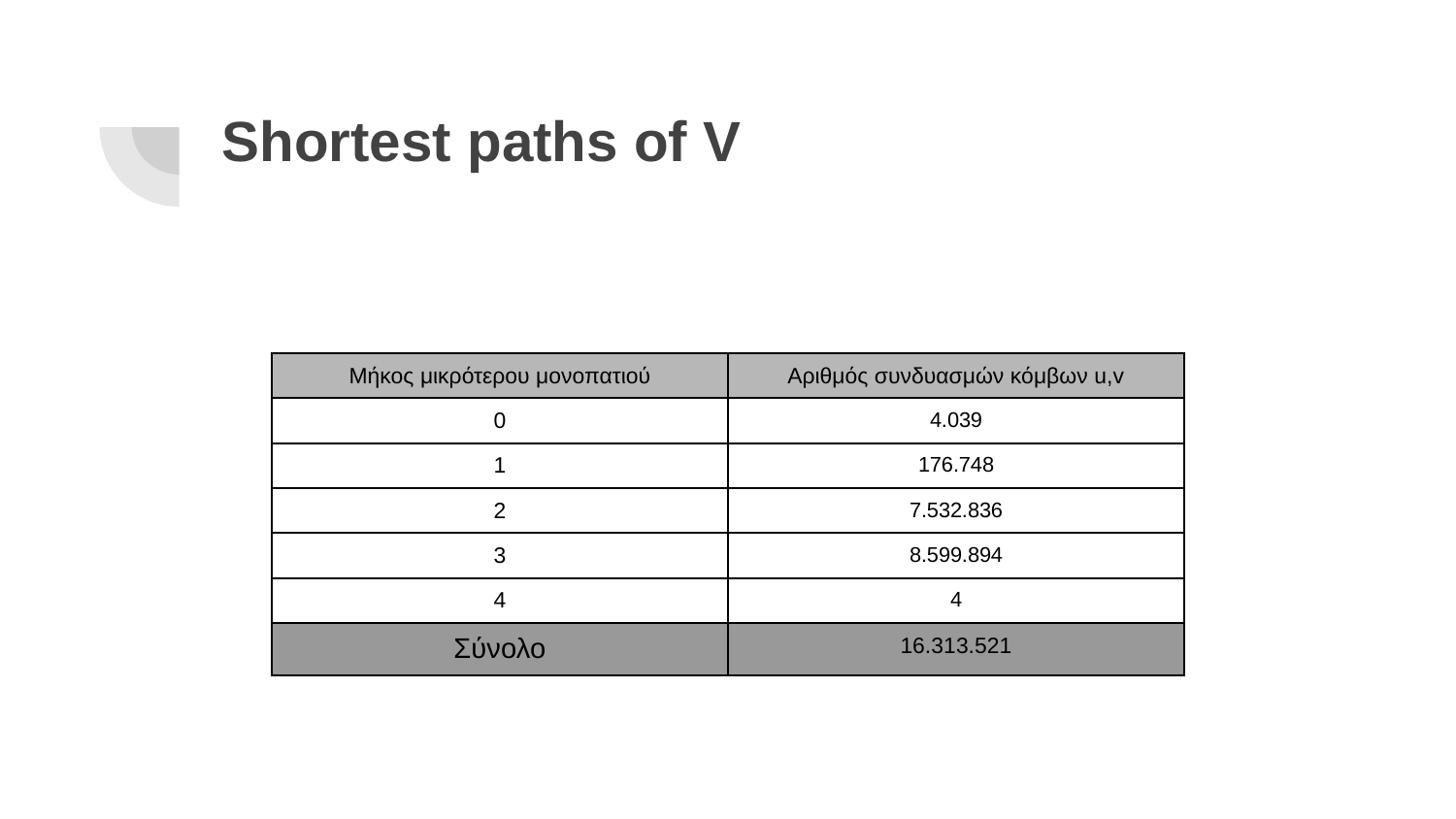

# Shortest paths of V
| Μήκος μικρότερου μονοπατιού | Αριθμός συνδυασμών κόμβων u,v |
| --- | --- |
| 0 | 4.039 |
| 1 | 176.748 |
| 2 | 7.532.836 |
| 3 | 8.599.894 |
| 4 | 4 |
| Σύνολο | 16.313.521 |